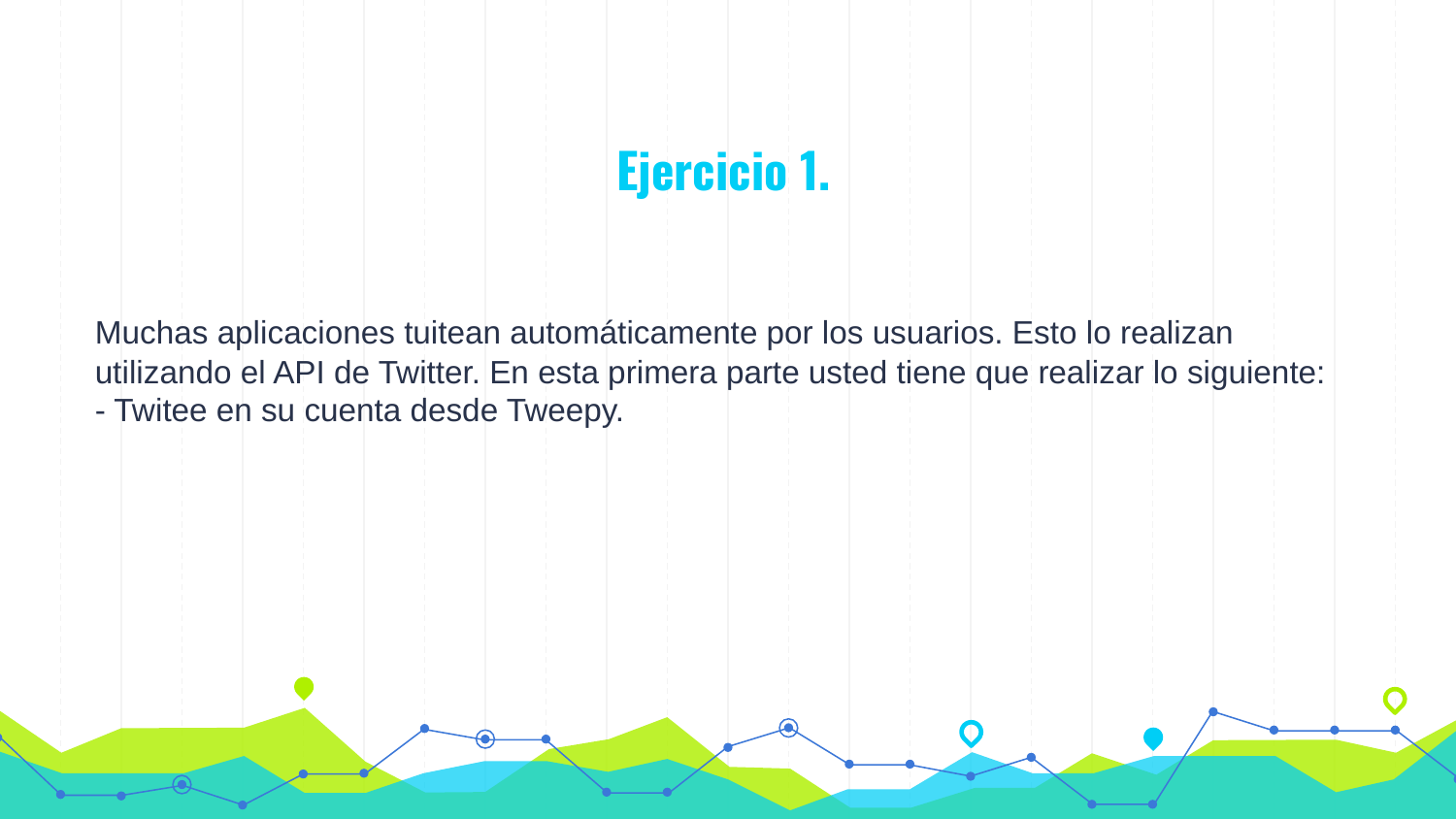

# Ejercicio 1.

Muchas aplicaciones tuitean automáticamente por los usuarios. Esto lo realizan utilizando el API de Twitter. En esta primera parte usted tiene que realizar lo siguiente:
- Twitee en su cuenta desde Tweepy.